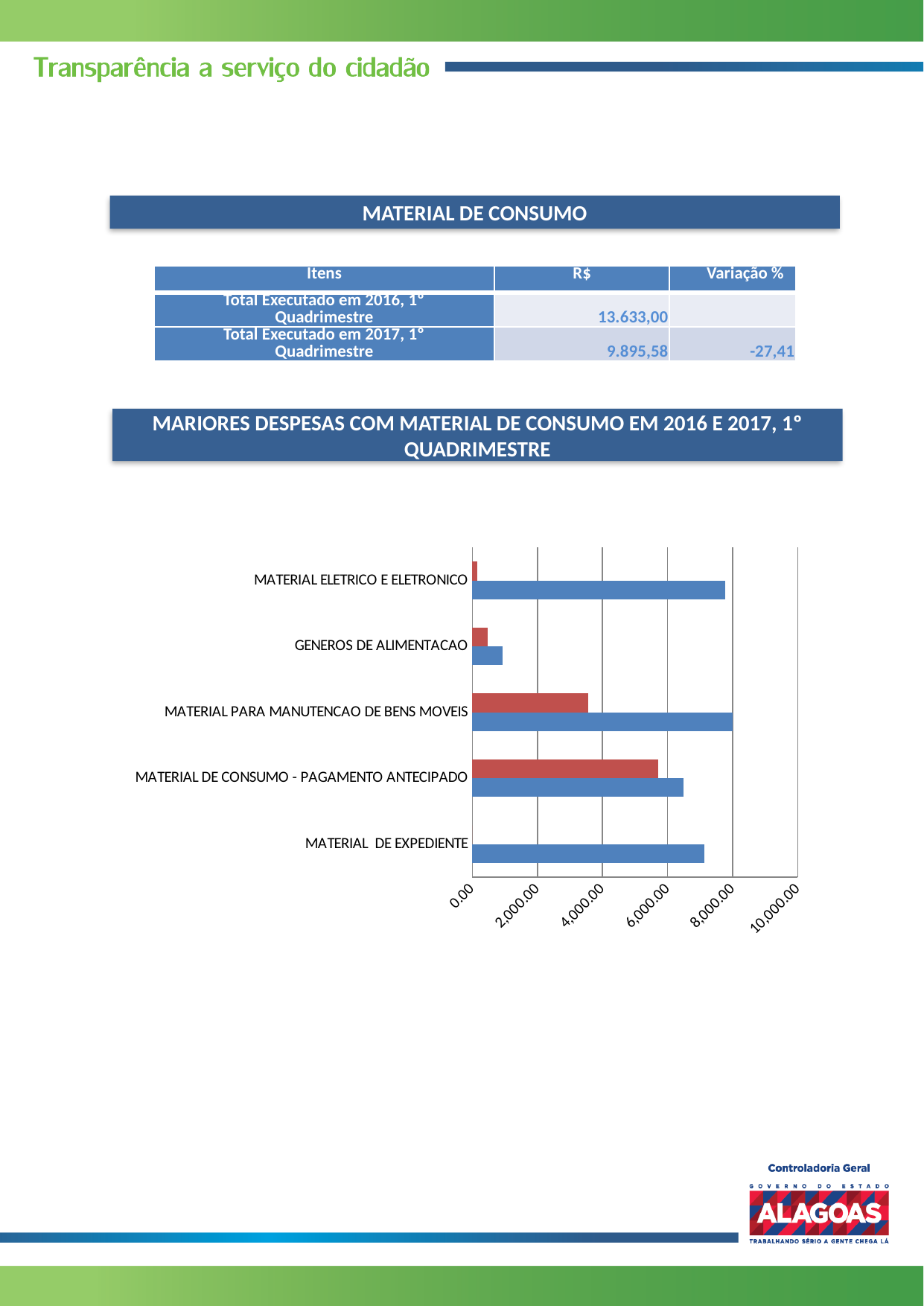

MATERIAL DE CONSUMO
| Itens | R$ | Variação % |
| --- | --- | --- |
| Total Executado em 2016, 1º Quadrimestre | 13.633,00 |  |
| Total Executado em 2017, 1º Quadrimestre | 9.895,58 | -27,41 |
MARIORES DESPESAS COM MATERIAL DE CONSUMO EM 2016 E 2017, 1º QUADRIMESTRE

### Chart

| Category |  |  |
|---|---|---|
| MATERIAL  DE EXPEDIENTE | 7133.0 | 0.0 |
| MATERIAL DE CONSUMO - PAGAMENTO ANTECIPADO | 6500.0 | 5700.0 |
| MATERIAL PARA MANUTENCAO DE BENS MOVEIS | 8000.5 | 3560.0 |
| GENEROS DE ALIMENTACAO | 920.0 | 473.58 |
| MATERIAL ELETRICO E ELETRONICO | 7780.0 | 162.0 |